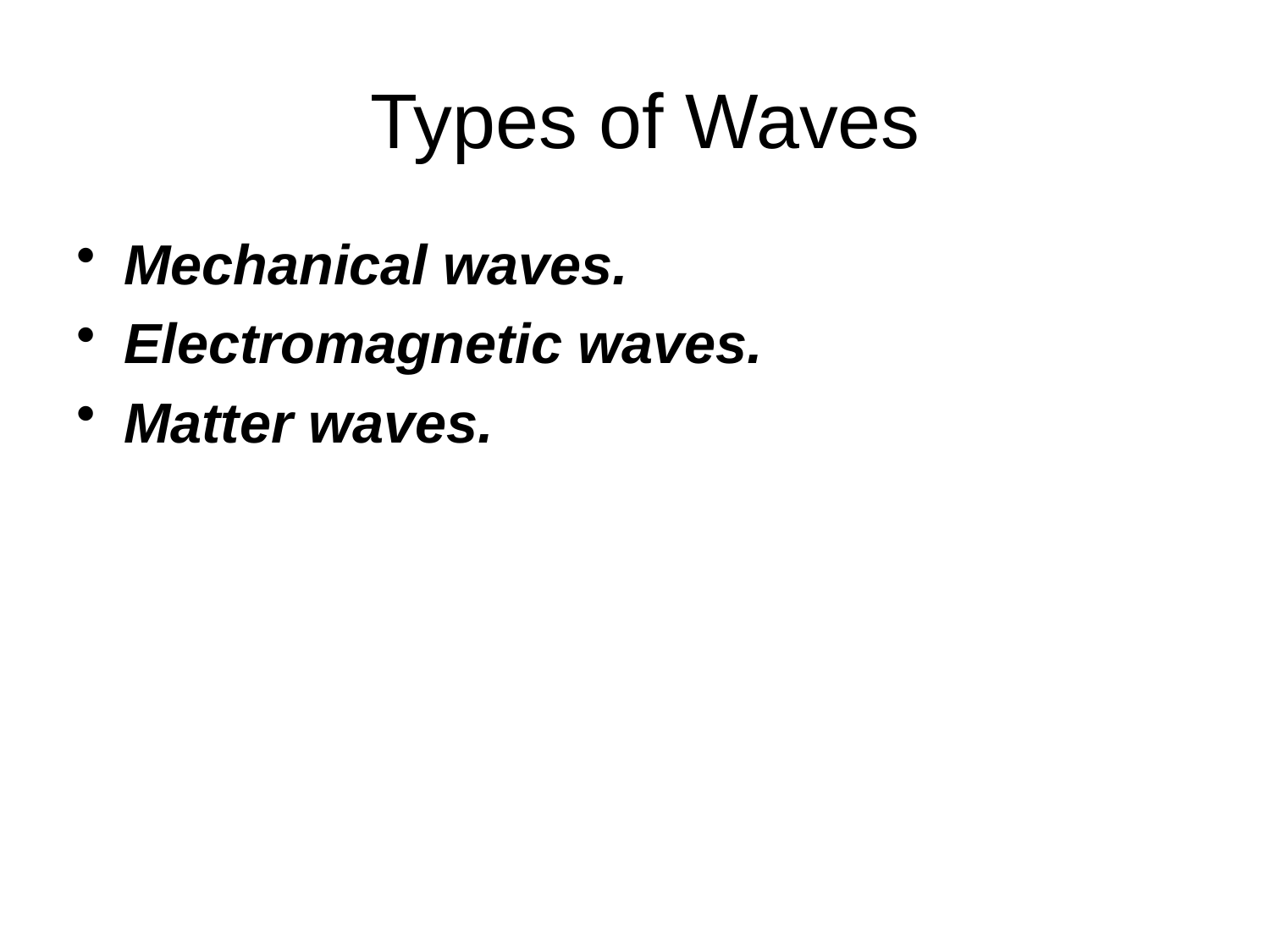

# Types of Waves
Mechanical waves.
Electromagnetic waves.
Matter waves.